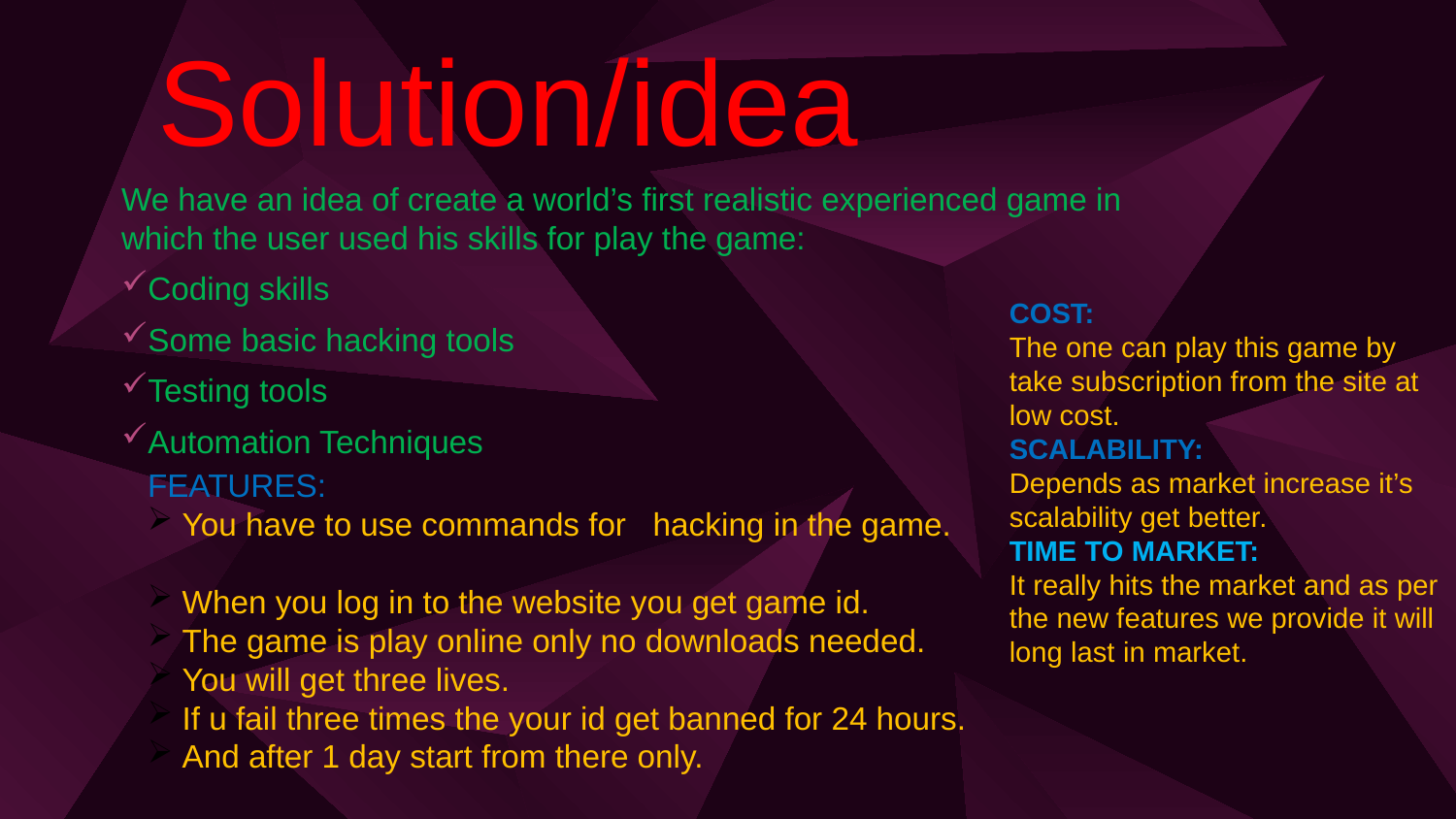

# Solution/idea
We have an idea of create a world’s first realistic experienced game in which the user used his skills for play the game:
Coding skills
Some basic hacking tools
Testing tools
Automation Techniques
COST:
The one can play this game by take subscription from the site at low cost.
SCALABILITY:
Depends as market increase it’s scalability get better.
TIME TO MARKET:
It really hits the market and as per the new features we provide it will long last in market.

FEATURES:
You have to use commands for   hacking in the game.
When you log in to the website you get game id.
The game is play online only no downloads needed.
You will get three lives.
If u fail three times the your id get banned for 24 hours.
And after 1 day start from there only.